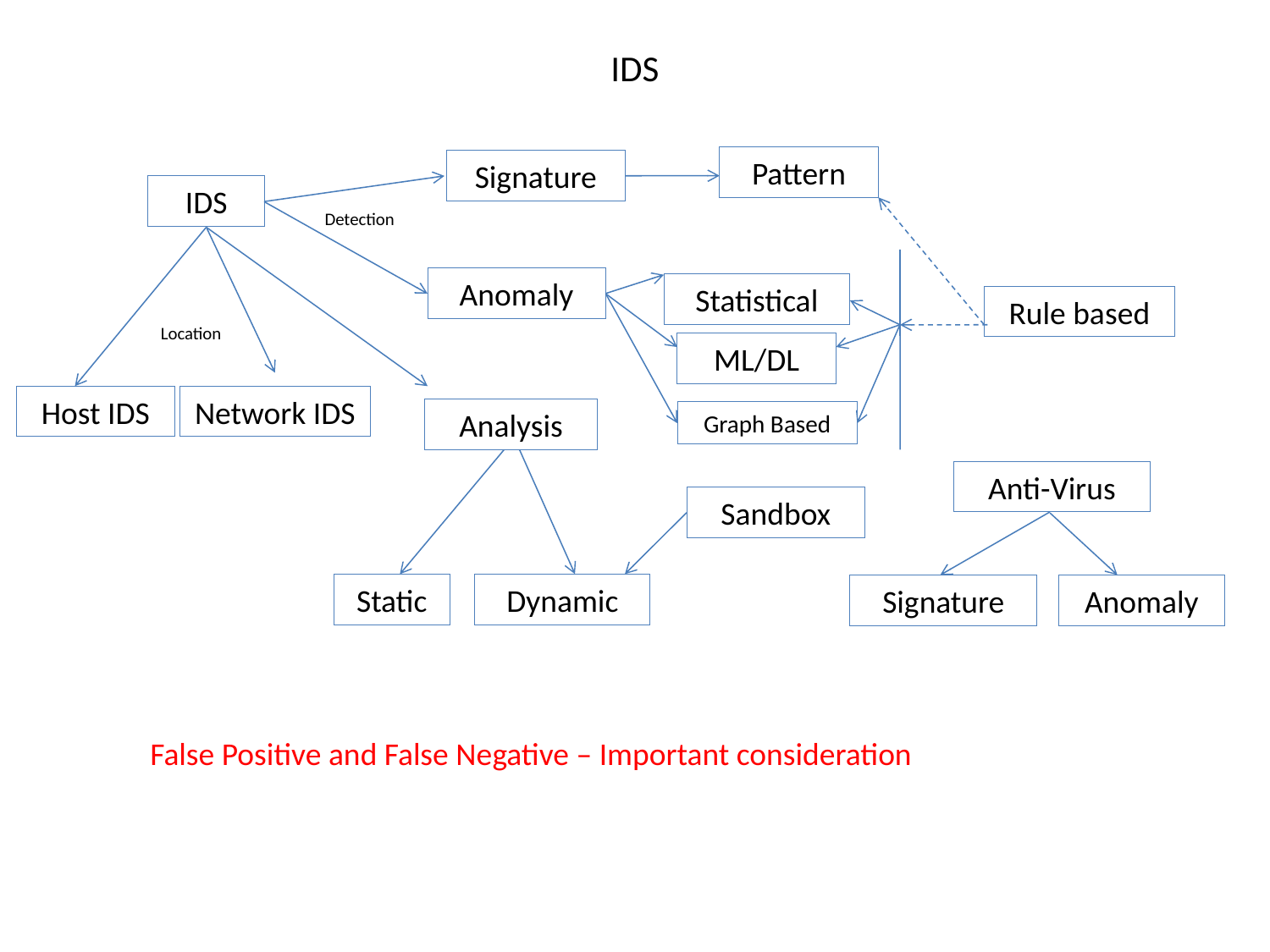

# IDS
Pattern
Signature

IDS

Detection

Anomaly
Statistical

Rule based

Location

ML/DL
Host IDS
Network IDS
Analysis
Graph Based

Anti-Virus
Sandbox

Dynamic
Static
Signature
Anomaly
False Positive and False Negative – Important consideration